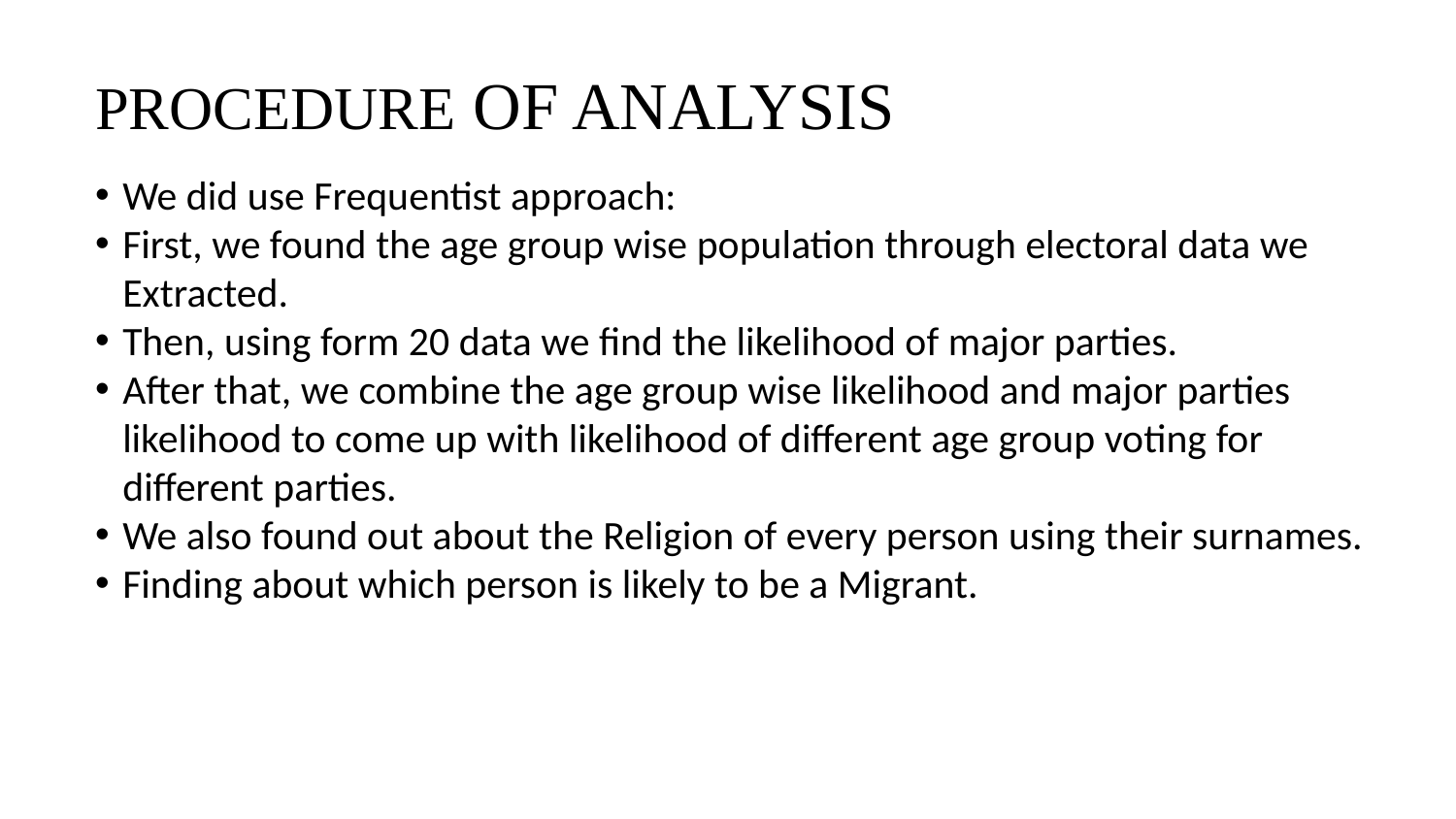

# PROCEDURE OF ANALYSIS
We did use Frequentist approach:
First, we found the age group wise population through electoral data we Extracted.
Then, using form 20 data we find the likelihood of major parties.
After that, we combine the age group wise likelihood and major parties likelihood to come up with likelihood of different age group voting for different parties.
We also found out about the Religion of every person using their surnames.
Finding about which person is likely to be a Migrant.